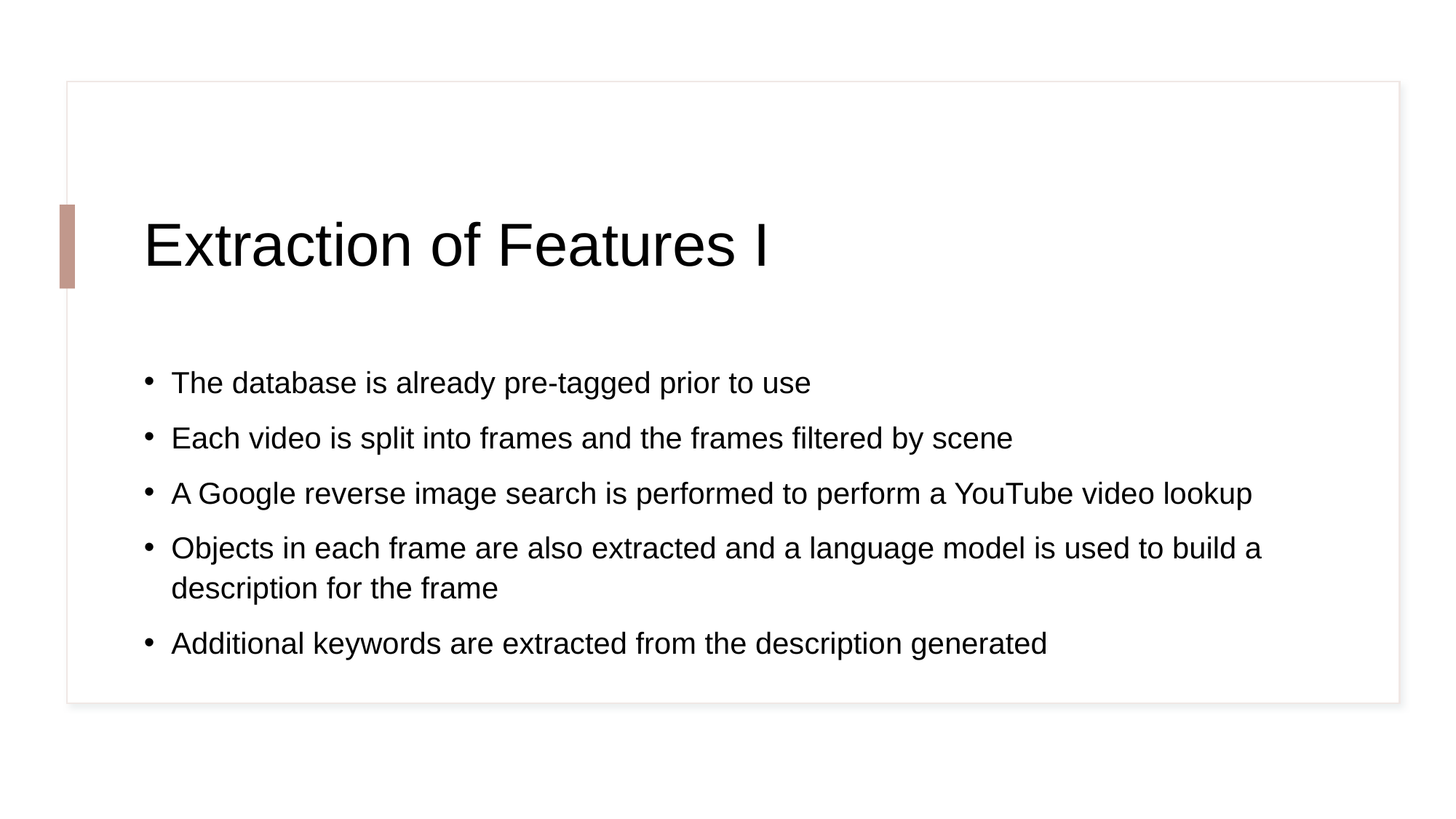

# Extraction of Features I

The database is already pre-tagged prior to use
Each video is split into frames and the frames filtered by scene
A Google reverse image search is performed to perform a YouTube video lookup
Objects in each frame are also extracted and a language model is used to build a description for the frame
Additional keywords are extracted from the description generated